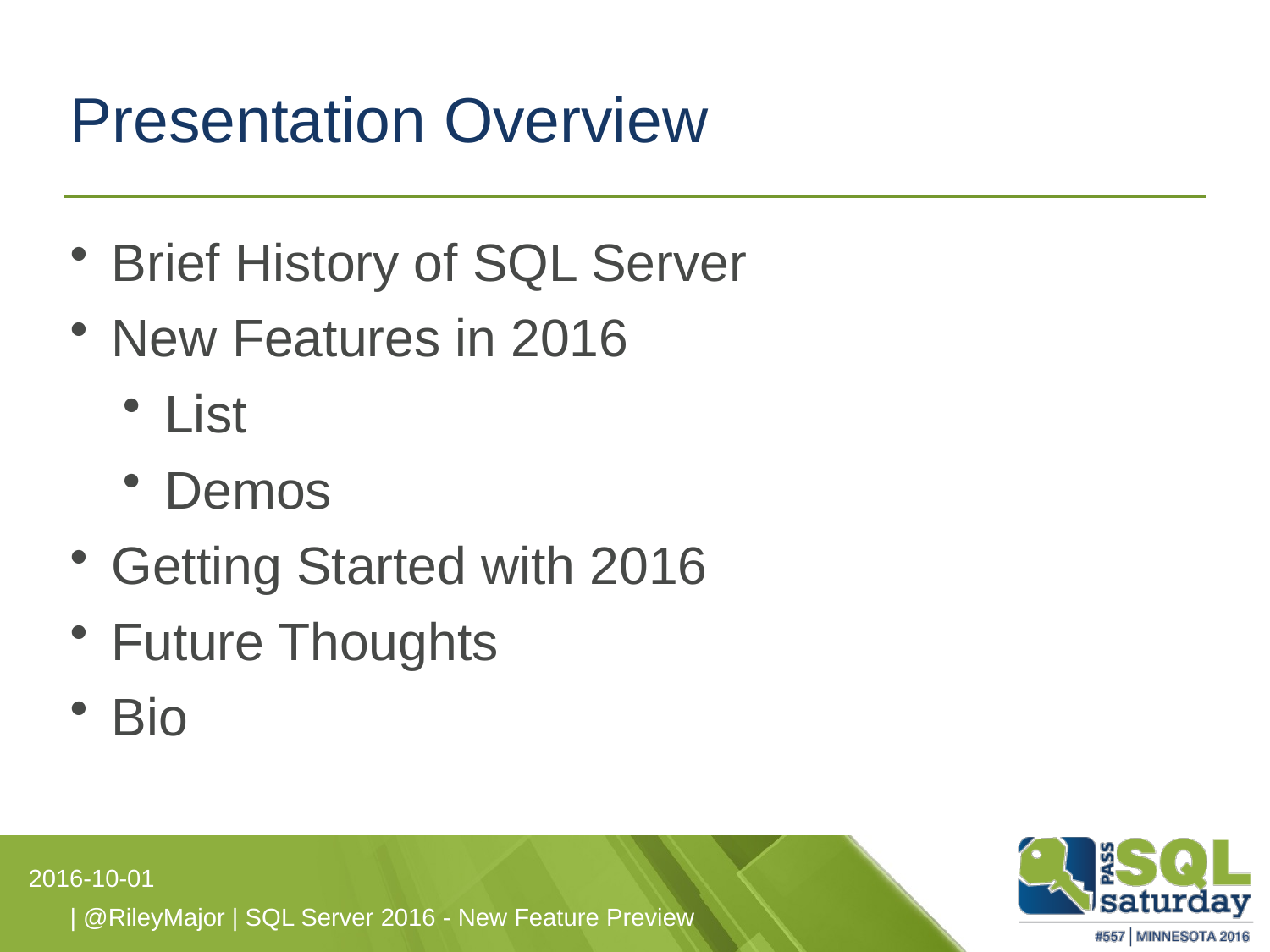

# Presentation Overview
Brief History of SQL Server
New Features in 2016
List
Demos
Getting Started with 2016
Future Thoughts
Bio
7